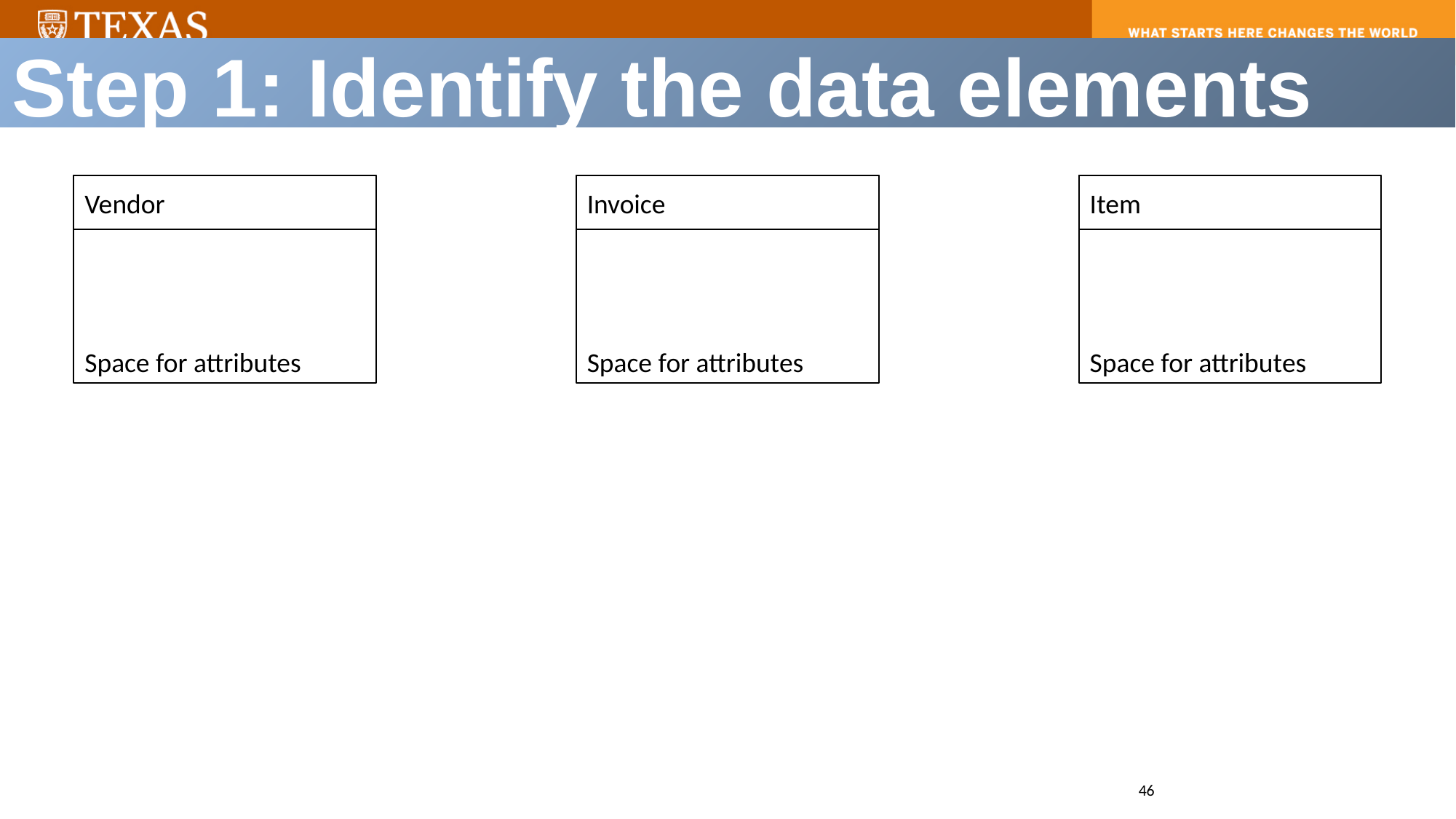

Step 1: Identify the data elements

Space for attributes
Vendor
Space for attributes
Invoice
Space for attributes
Item
46